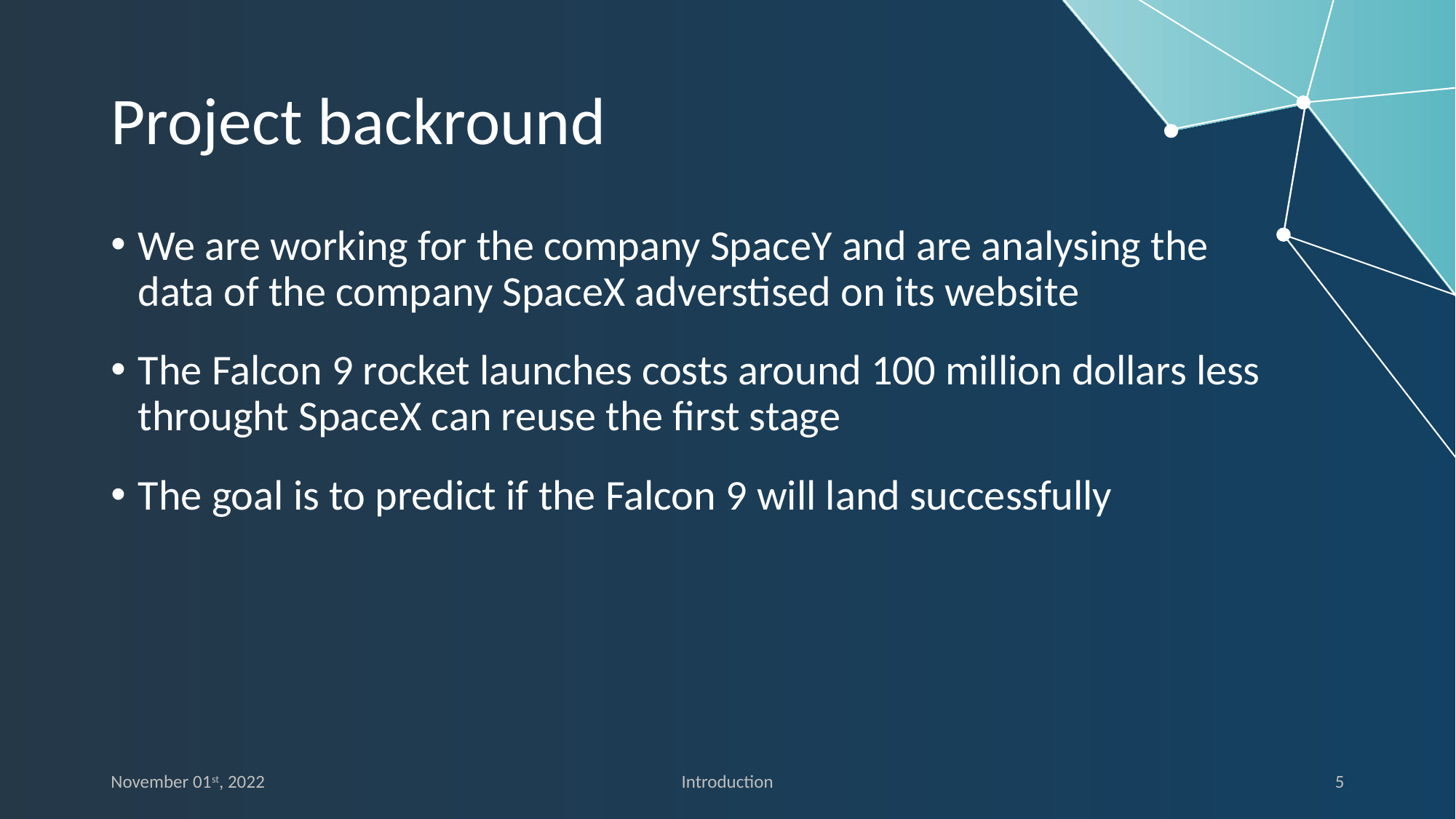

# Project backround
We are working for the company SpaceY and are analysing the
data of the company SpaceX adverstised on its website
The Falcon 9 rocket launches costs around 100 million dollars less throught SpaceX can reuse the first stage
The goal is to predict if the Falcon 9 will land successfully

November 01st, 2022
Introduction
5